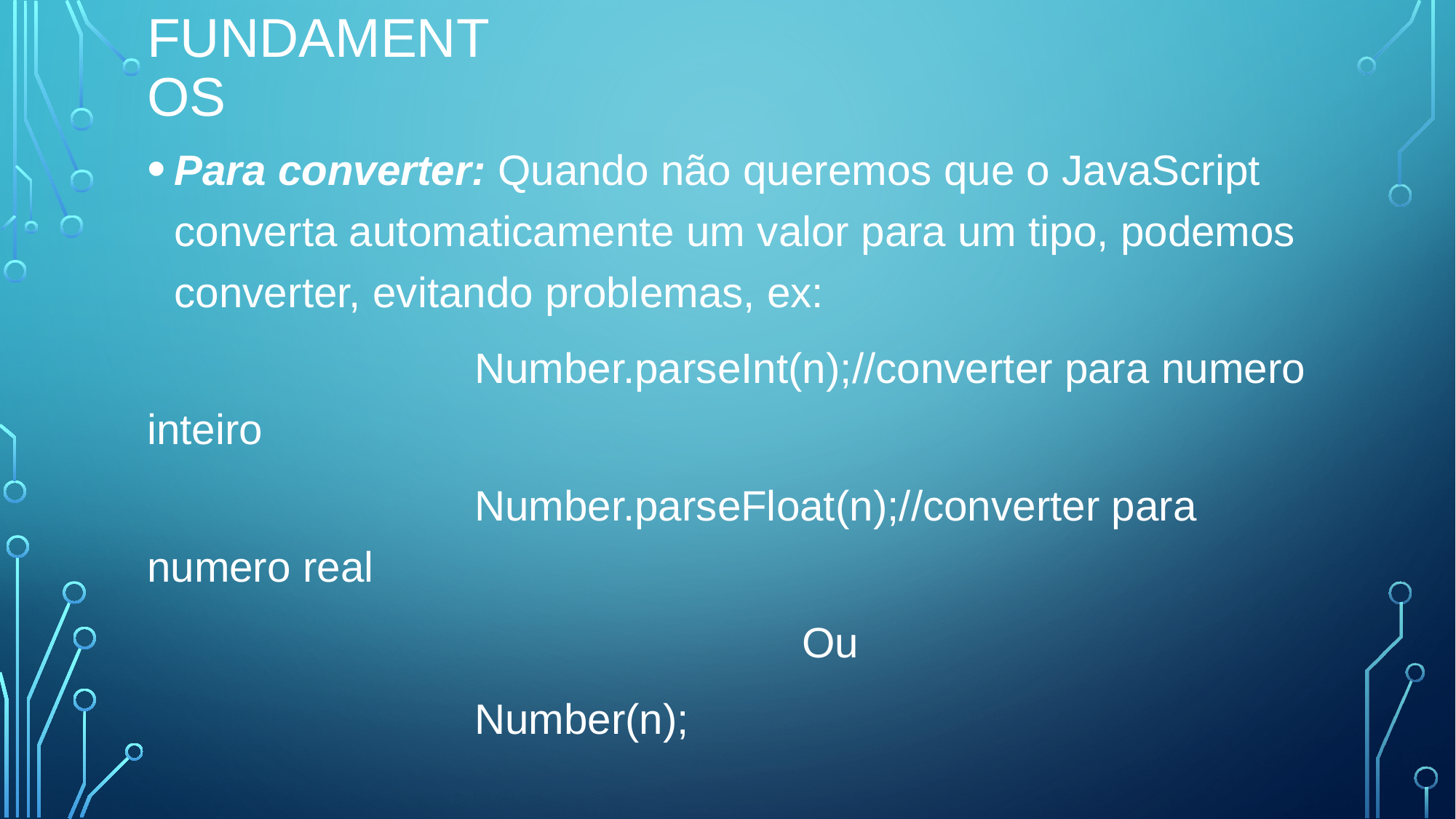

# fundamentos
Para converter: Quando não queremos que o JavaScript converta automaticamente um valor para um tipo, podemos converter, evitando problemas, ex:
			Number.parseInt(n);//converter para numero inteiro
			Number.parseFloat(n);//converter para numero real
						Ou
			Number(n);